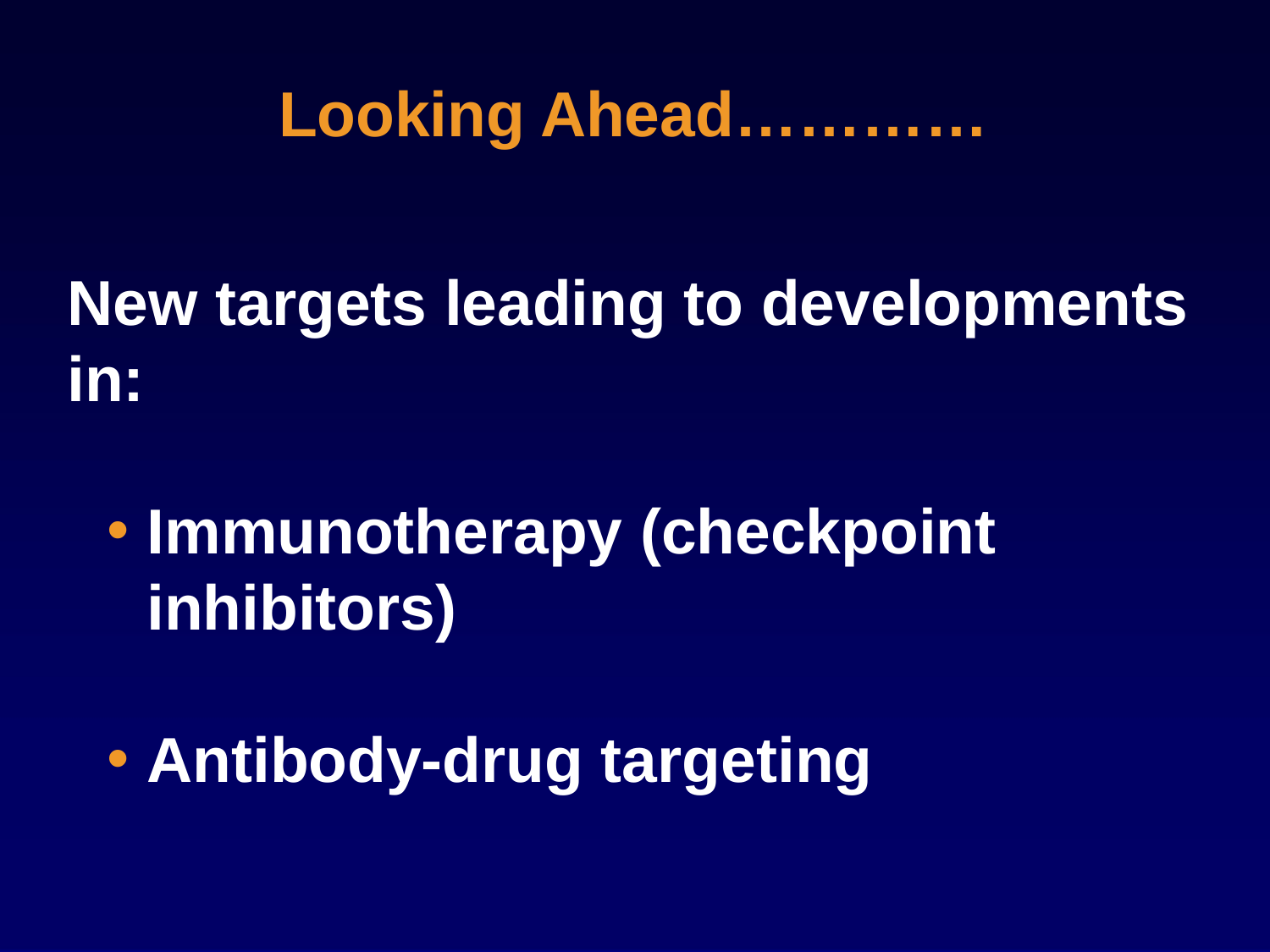

Looking Ahead…………
New targets leading to developments in:

Immunotherapy (checkpoint inhibitors)

Antibody-drug targeting